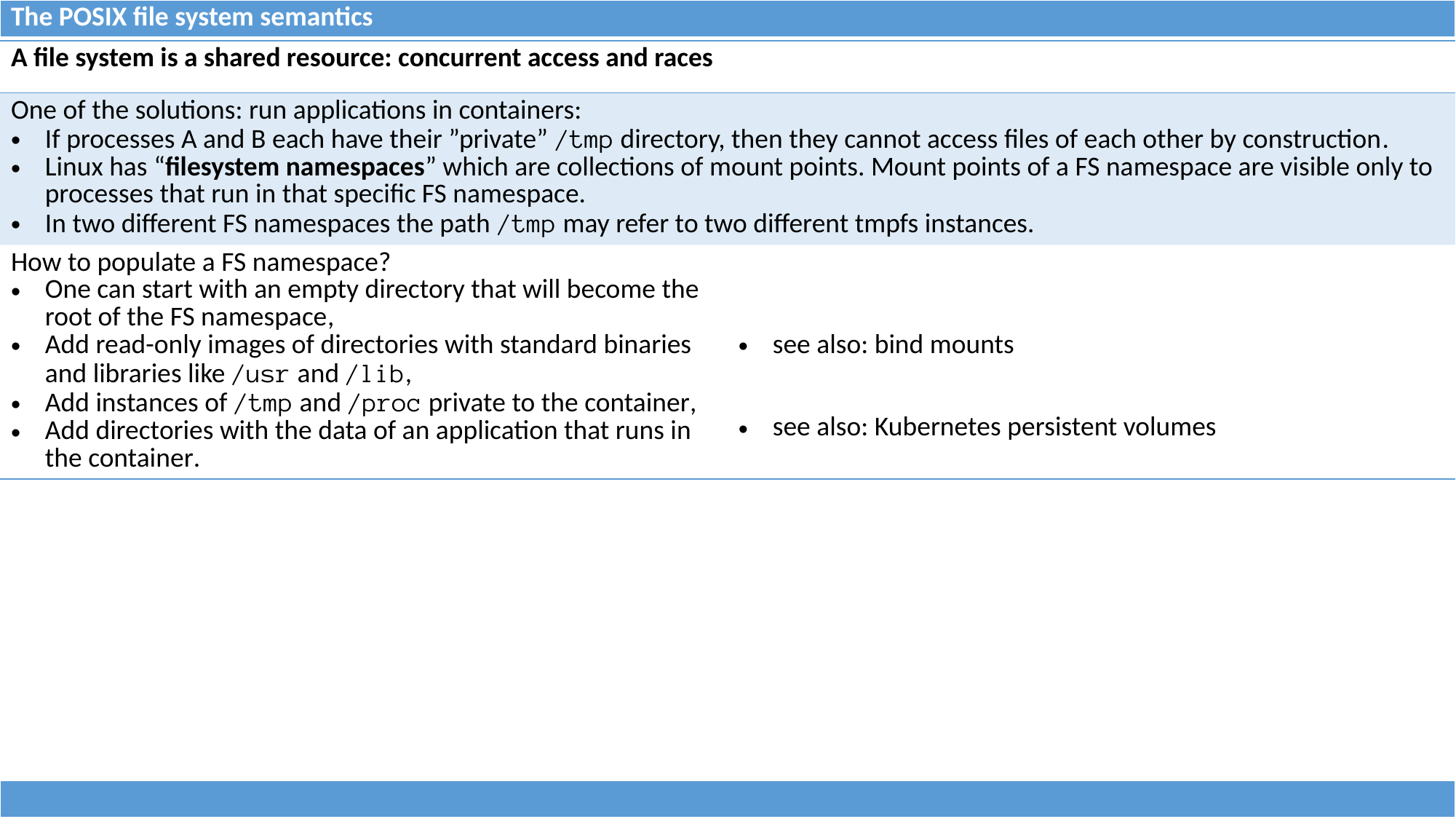

| The POSIX file system semantics |
| --- |
| A file system is a shared resource: concurrent access and races |  |
| --- | --- |
| One of the solutions: run applications in containers: If processes A and B each have their ”private” /tmp directory, then they cannot access files of each other by construction. Linux has “filesystem namespaces” which are collections of mount points. Mount points of a FS namespace are visible only to processes that run in that specific FS namespace. In two different FS namespaces the path /tmp may refer to two different tmpfs instances. |  |
| How to populate a FS namespace? One can start with an empty directory that will become the root of the FS namespace, Add read-only images of directories with standard binaries and libraries like /usr and /lib, Add instances of /tmp and /proc private to the container, Add directories with the data of an application that runs in the container. | see also: bind mounts see also: Kubernetes persistent volumes |
|  |
| --- |